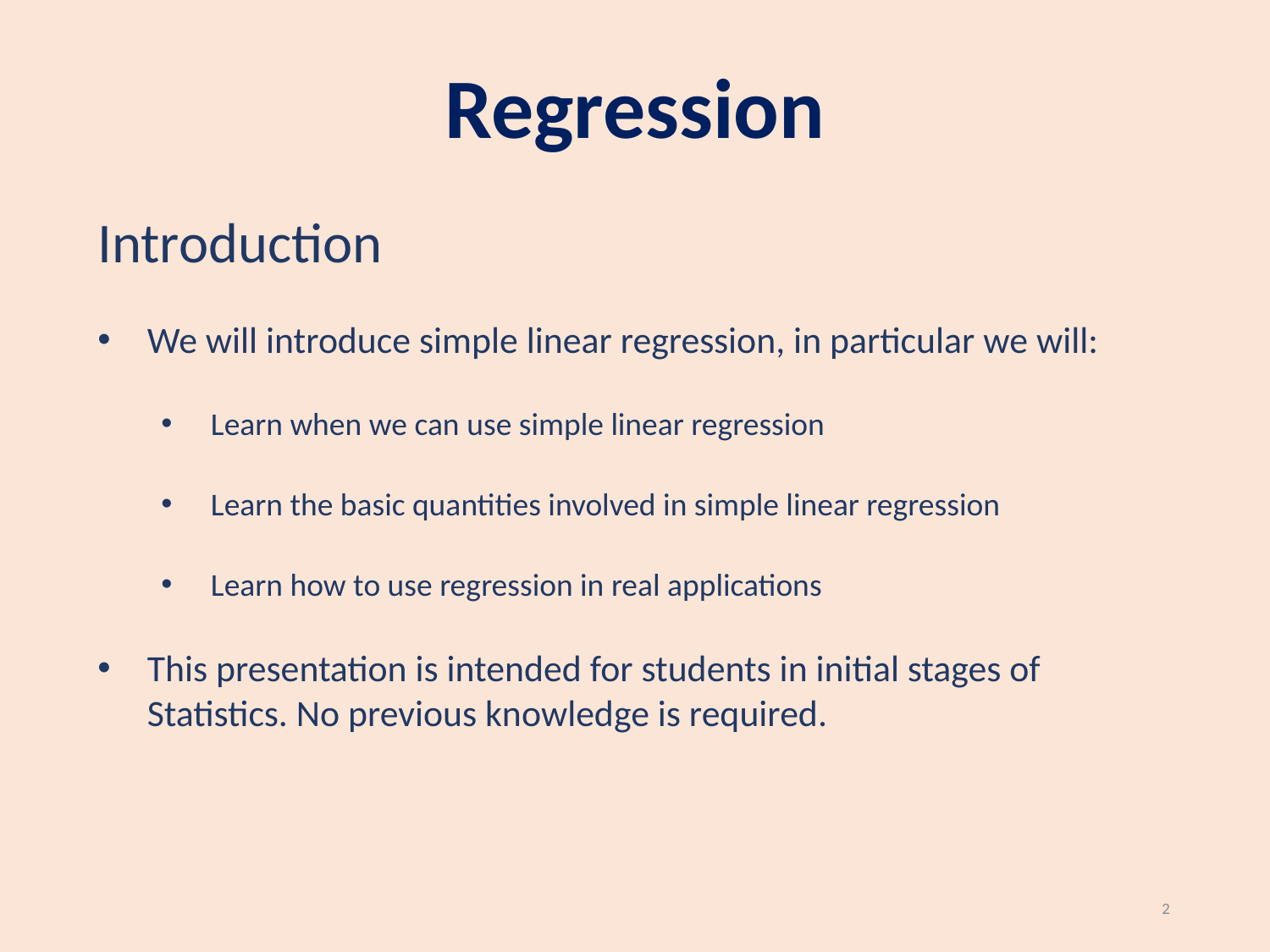

# Regression
Introduction
We will introduce simple linear regression, in particular we will:
Learn when we can use simple linear regression
Learn the basic quantities involved in simple linear regression
Learn how to use regression in real applications
This presentation is intended for students in initial stages of Statistics. No previous knowledge is required.

2